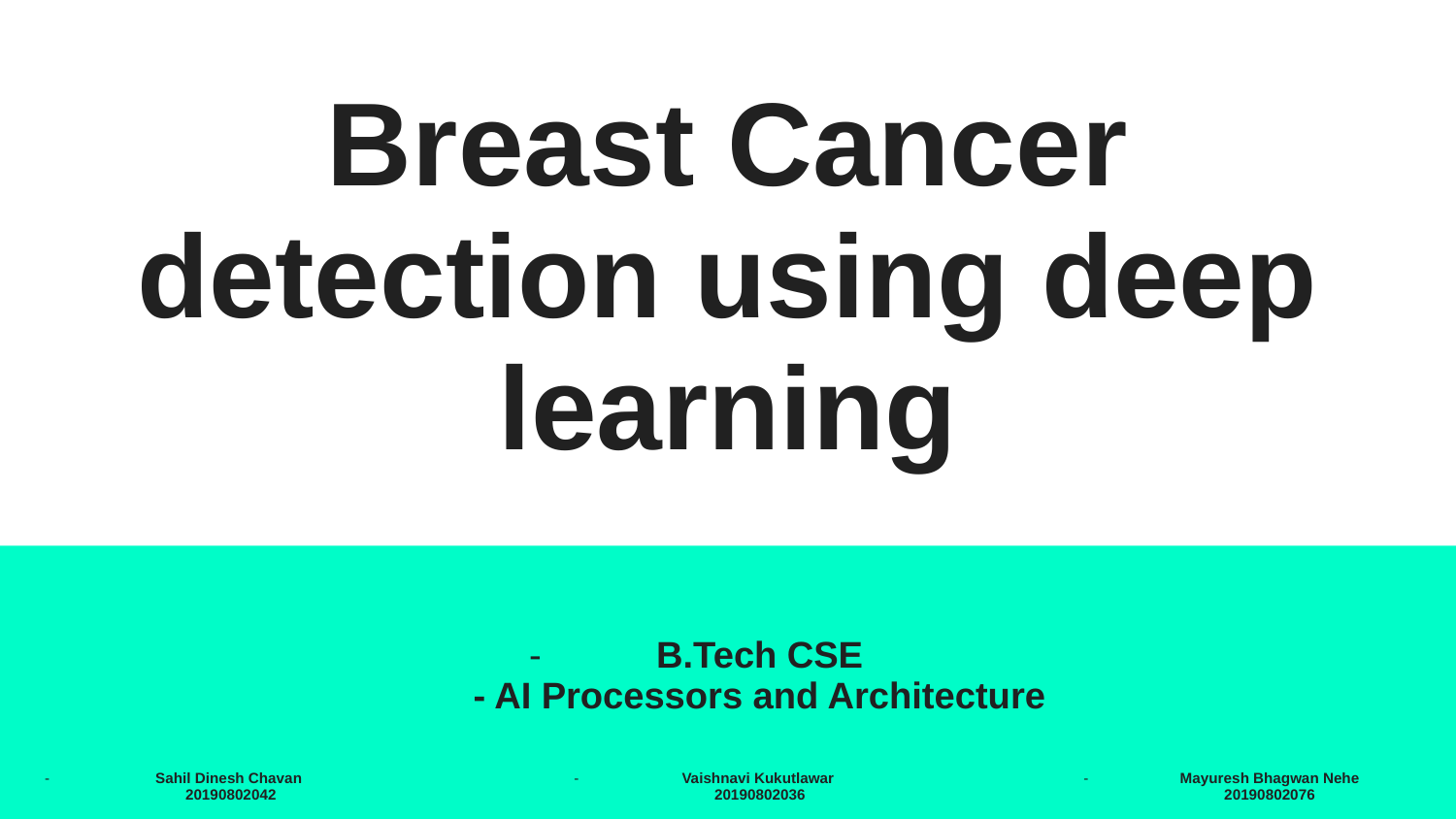

# Breast Cancer detection using deep learning
B.Tech CSE
- AI Processors and Architecture
Sahil Dinesh Chavan
20190802042
Vaishnavi Kukutlawar
20190802036
Mayuresh Bhagwan Nehe
20190802076